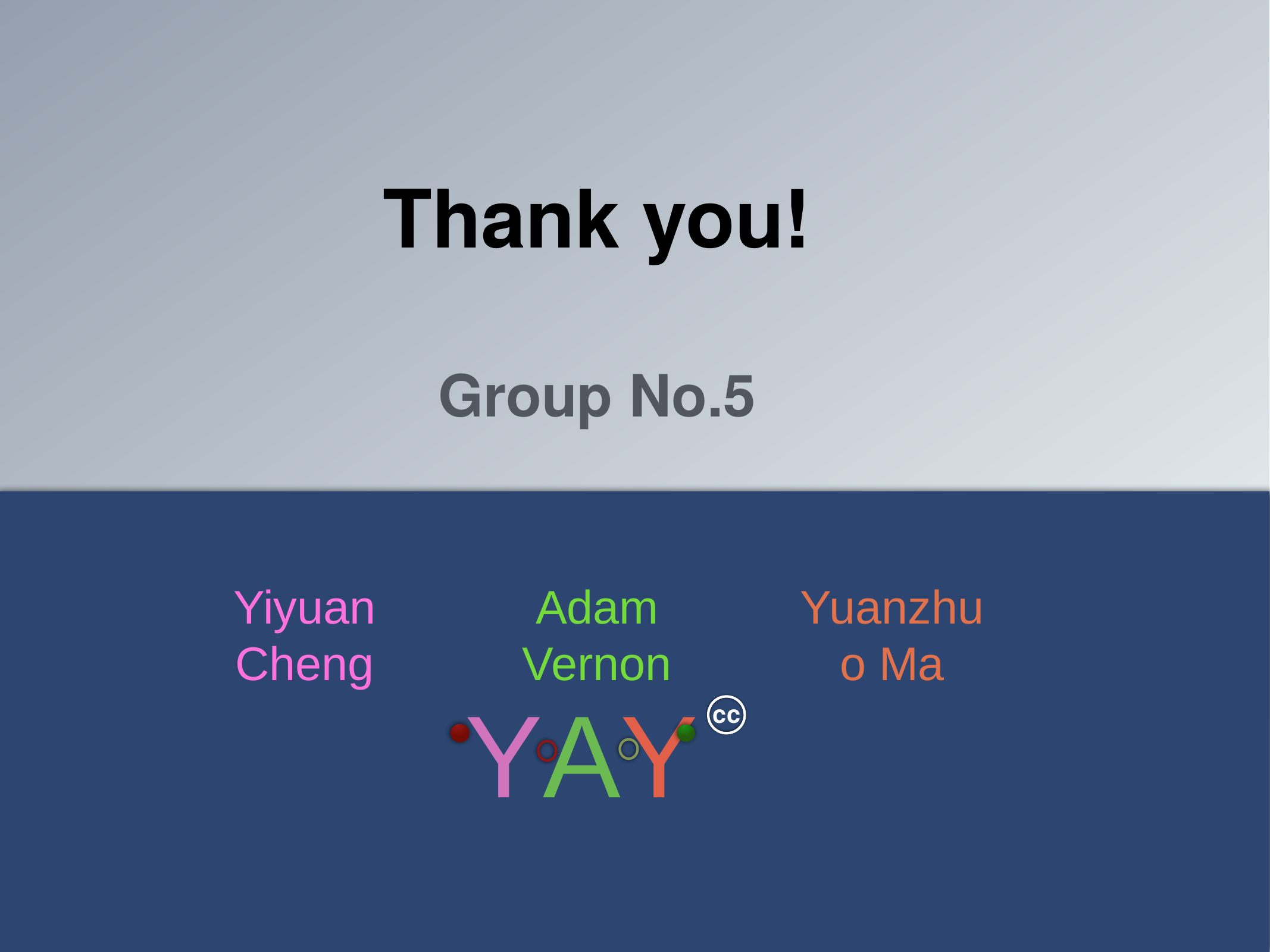

Thank you!
Group No.5

Yiyuan Cheng
Adam Vernon
Yuanzhuo Ma
YAY
cc